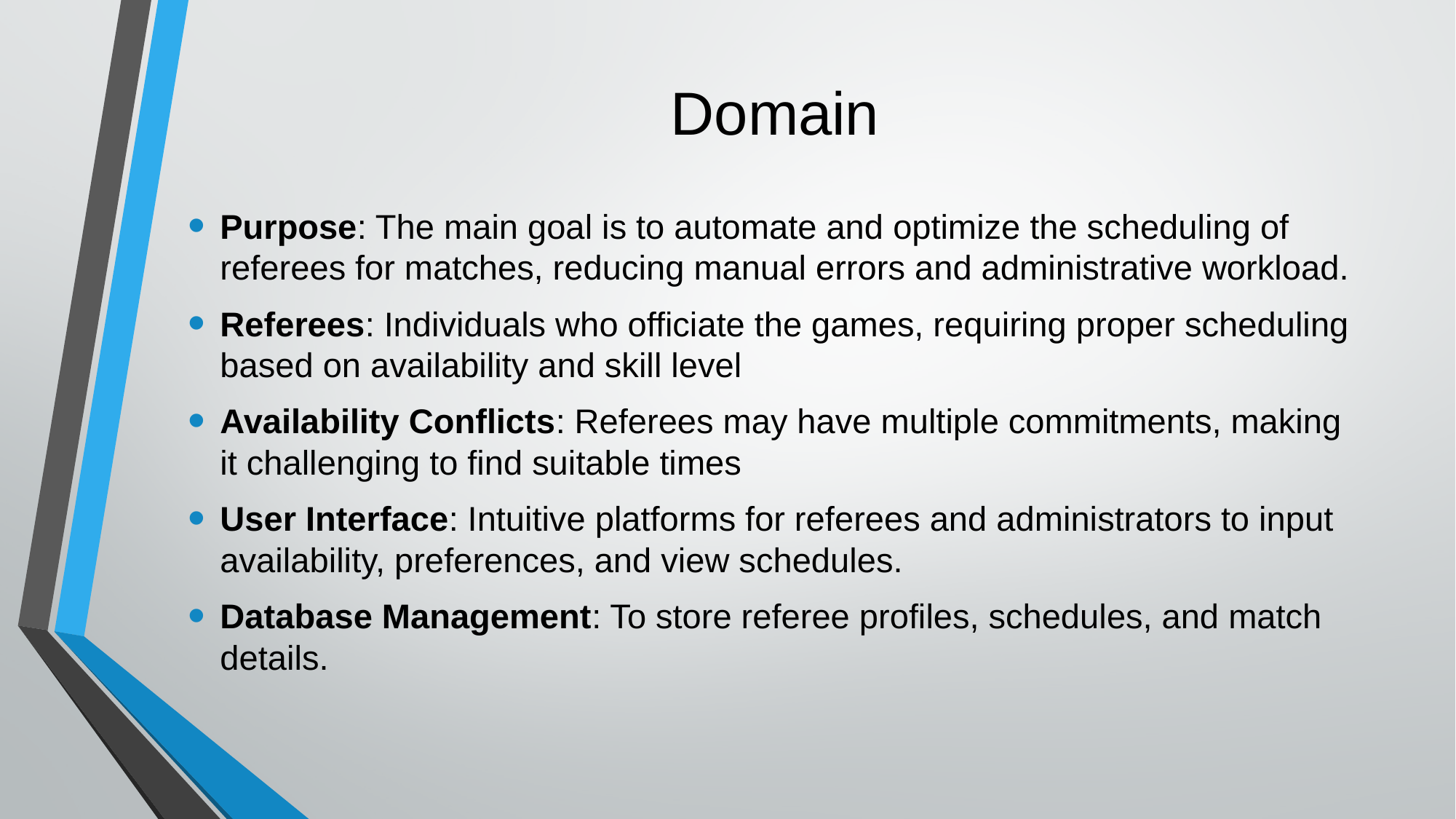

# Domain
Purpose: The main goal is to automate and optimize the scheduling of referees for matches, reducing manual errors and administrative workload.
Referees: Individuals who officiate the games, requiring proper scheduling based on availability and skill level
Availability Conflicts: Referees may have multiple commitments, making it challenging to find suitable times
User Interface: Intuitive platforms for referees and administrators to input availability, preferences, and view schedules.
Database Management: To store referee profiles, schedules, and match details.